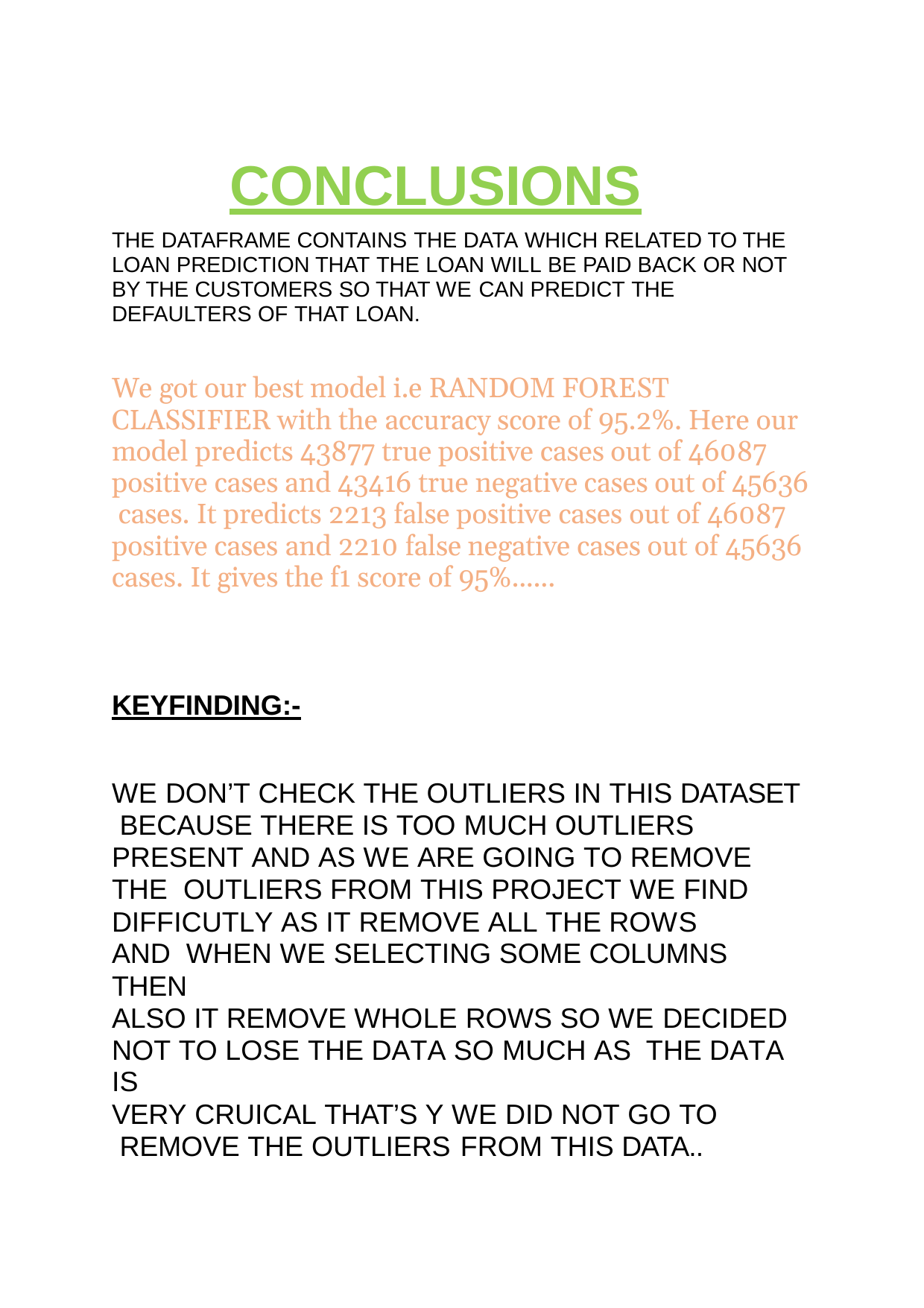

# CONCLUSIONS
THE DATAFRAME CONTAINS THE DATA WHICH RELATED TO THE  LOAN PREDICTION THAT THE LOAN WILL BE PAID BACK OR NOT  BY THE CUSTOMERS SO THAT WE CAN PREDICT THE  DEFAULTERS OF THAT LOAN.
We got our best model i.e RANDOM FOREST  CLASSIFIER with the accuracy score of 95.2%. Here our  model predicts 43877 true positive cases out of 46087  positive cases and 43416 true negative cases out of 45636  cases. It predicts 2213 false positive cases out of 46087  positive cases and 2210 false negative cases out of 45636  cases. It gives the f1 score of 95%......
KEYFINDING:-

WE DON’T CHECK THE OUTLIERS IN THIS DATASET  BECAUSE THERE IS TOO MUCH OUTLIERS
PRESENT AND AS WE ARE GOING TO REMOVE THE  OUTLIERS FROM THIS PROJECT WE FIND
DIFFICUTLY AS IT REMOVE ALL THE ROWS AND  WHEN WE SELECTING SOME COLUMNS THEN
ALSO IT REMOVE WHOLE ROWS SO WE DECIDED  NOT TO LOSE THE DATA SO MUCH AS  THE DATA IS
VERY CRUICAL THAT’S Y WE DID NOT GO TO  REMOVE THE OUTLIERS	FROM THIS DATA..